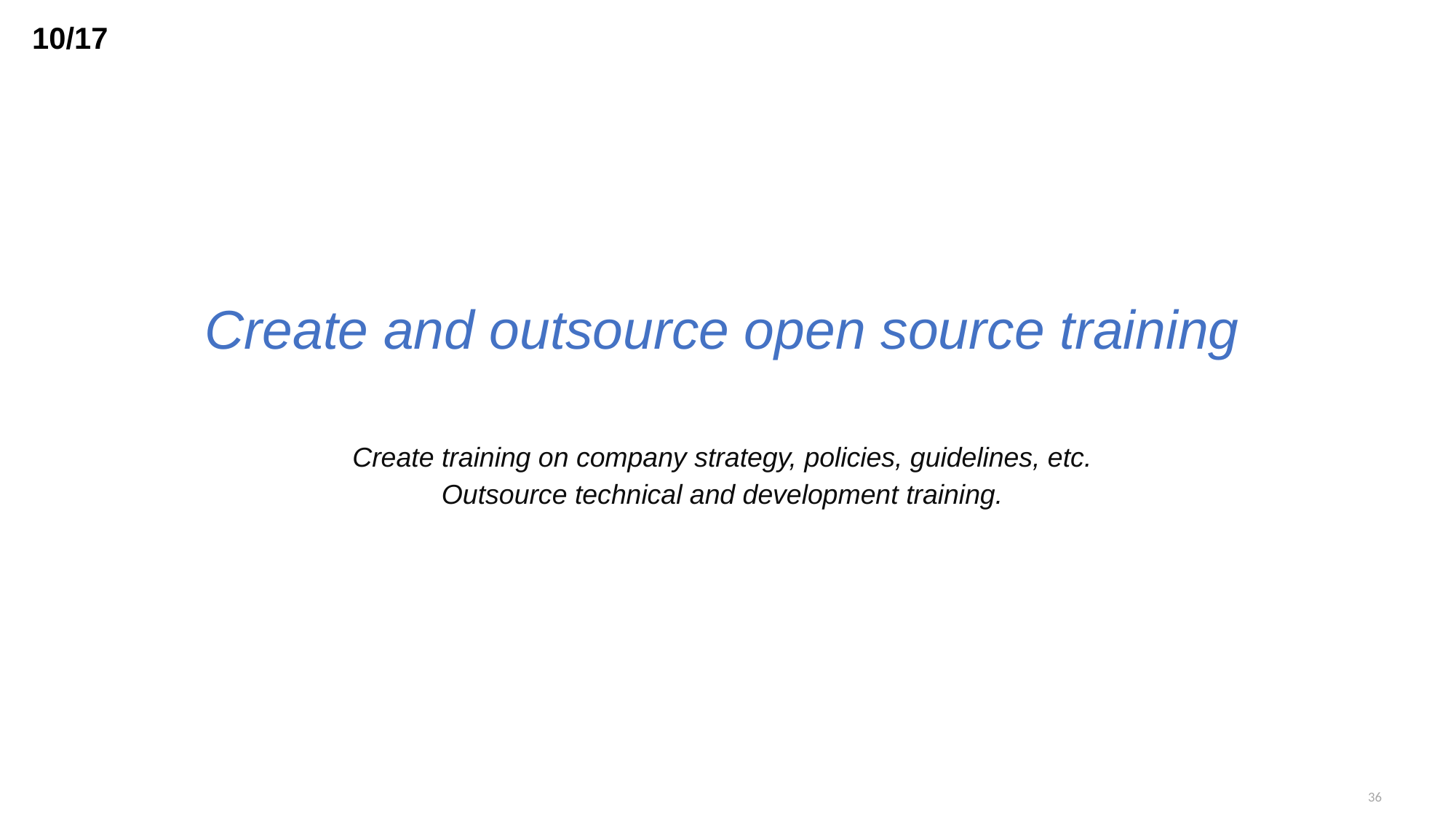

10/17
Create and outsource open source training

Create training on company strategy, policies, guidelines, etc.
Outsource technical and development training.